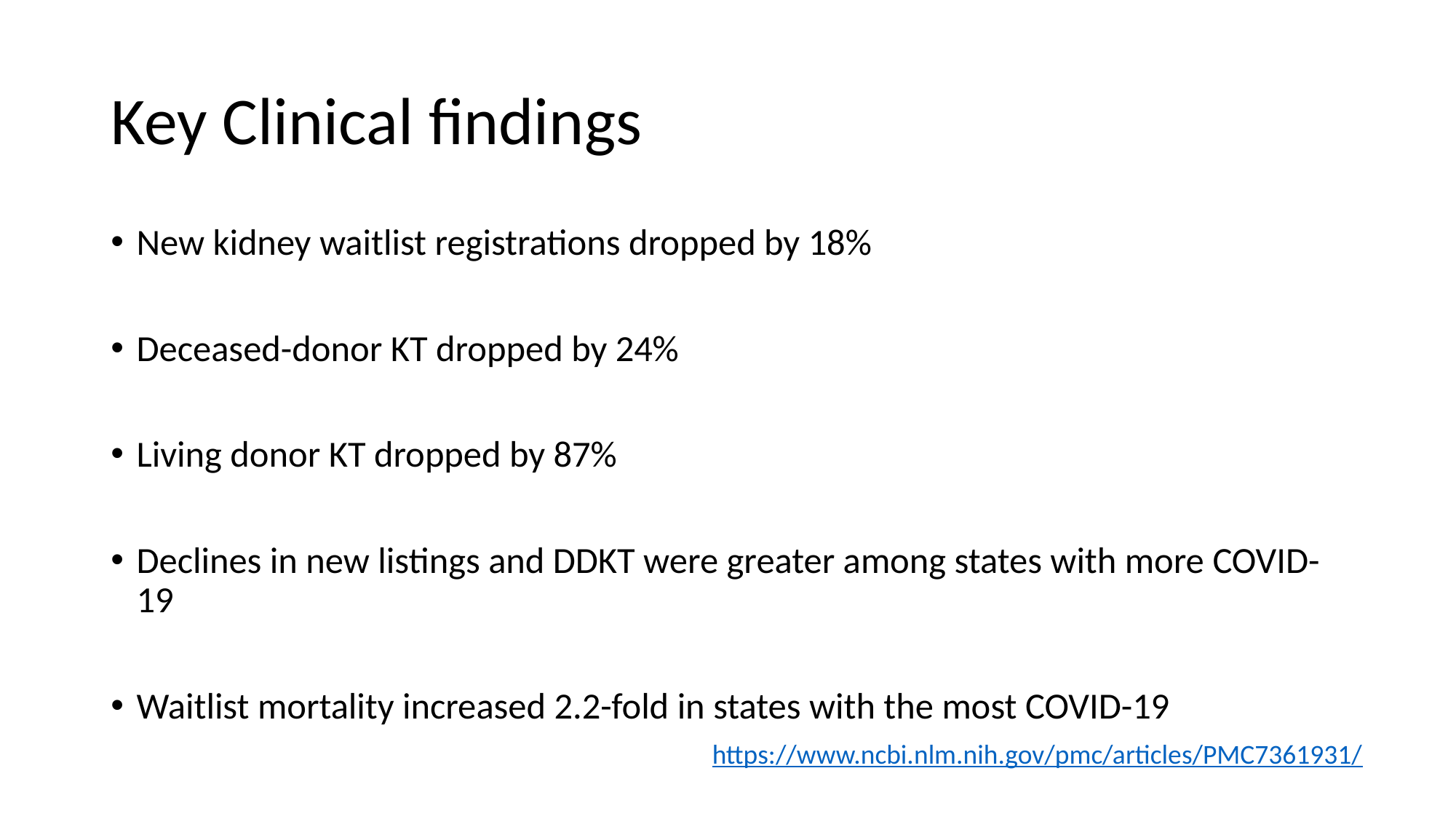

# Key Clinical findings
New kidney waitlist registrations dropped by 18%

Deceased-donor KT dropped by 24%

Living donor KT dropped by 87%

Declines in new listings and DDKT were greater among states with more COVID-19

Waitlist mortality increased 2.2-fold in states with the most COVID-19
https://www.ncbi.nlm.nih.gov/pmc/articles/PMC7361931/